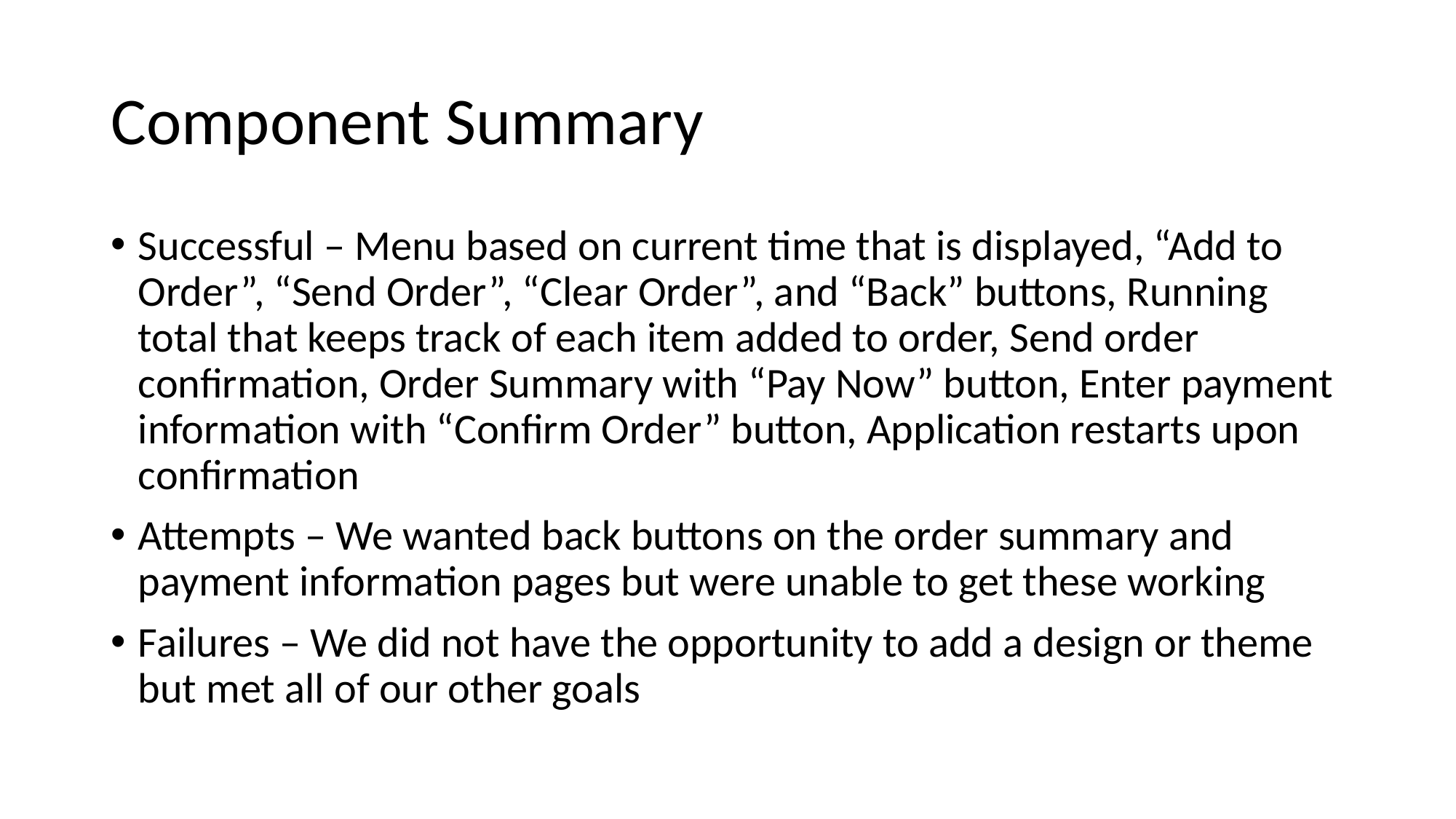

# Component Summary
Successful – Menu based on current time that is displayed, “Add to Order”, “Send Order”, “Clear Order”, and “Back” buttons, Running total that keeps track of each item added to order, Send order confirmation, Order Summary with “Pay Now” button, Enter payment information with “Confirm Order” button, Application restarts upon confirmation
Attempts – We wanted back buttons on the order summary and payment information pages but were unable to get these working
Failures – We did not have the opportunity to add a design or theme but met all of our other goals